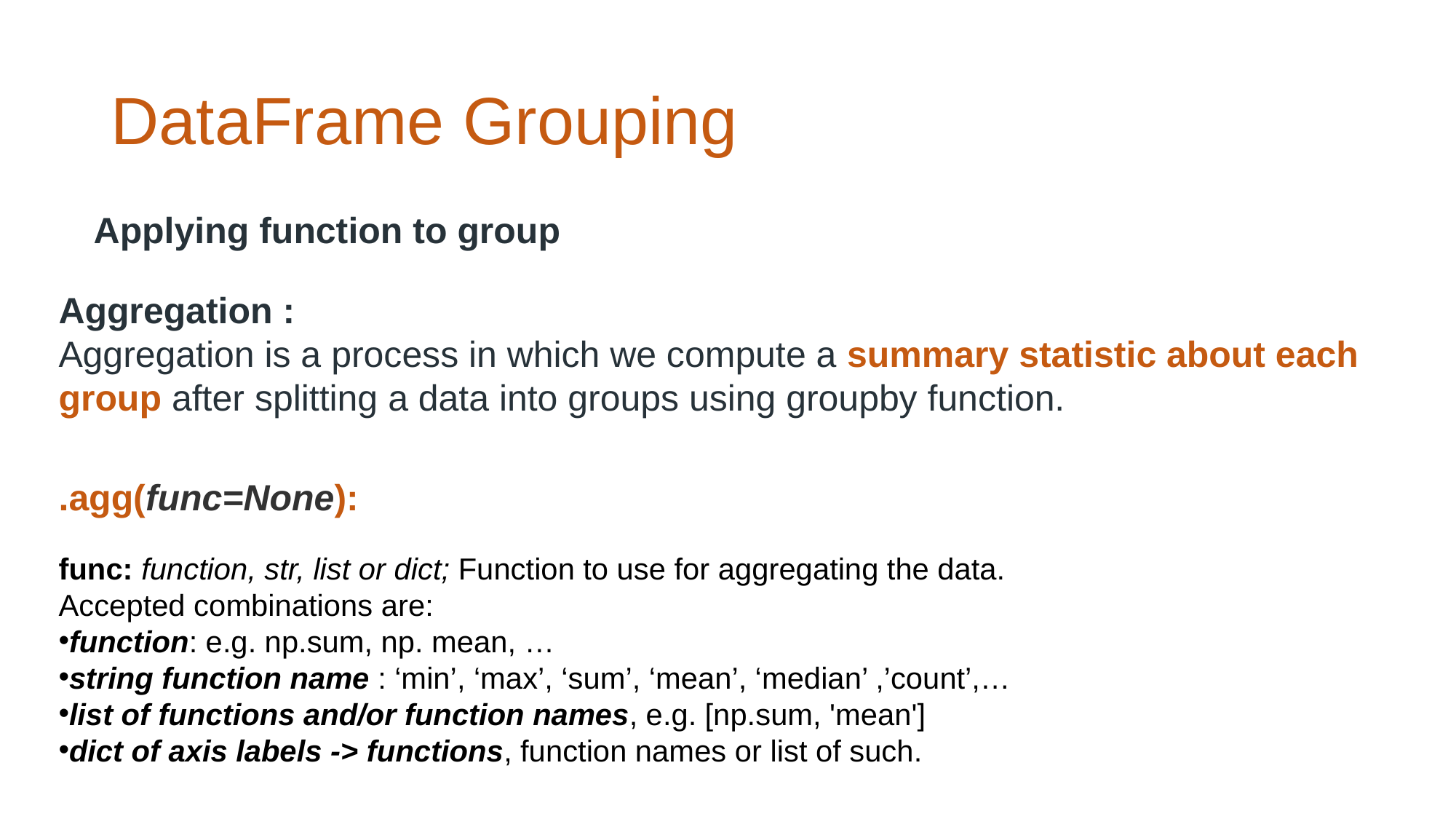

# DataFrame Grouping
Applying function to group
Aggregation : 
Aggregation is a process in which we compute a summary statistic about each group after splitting a data into groups using groupby function.
.agg(func=None):
func: function, str, list or dict; Function to use for aggregating the data.
Accepted combinations are:
function: e.g. np.sum, np. mean, …
string function name : ‘min’, ‘max’, ‘sum’, ‘mean’, ‘median’ ,’count’,…
list of functions and/or function names, e.g. [np.sum, 'mean']
dict of axis labels -> functions, function names or list of such.